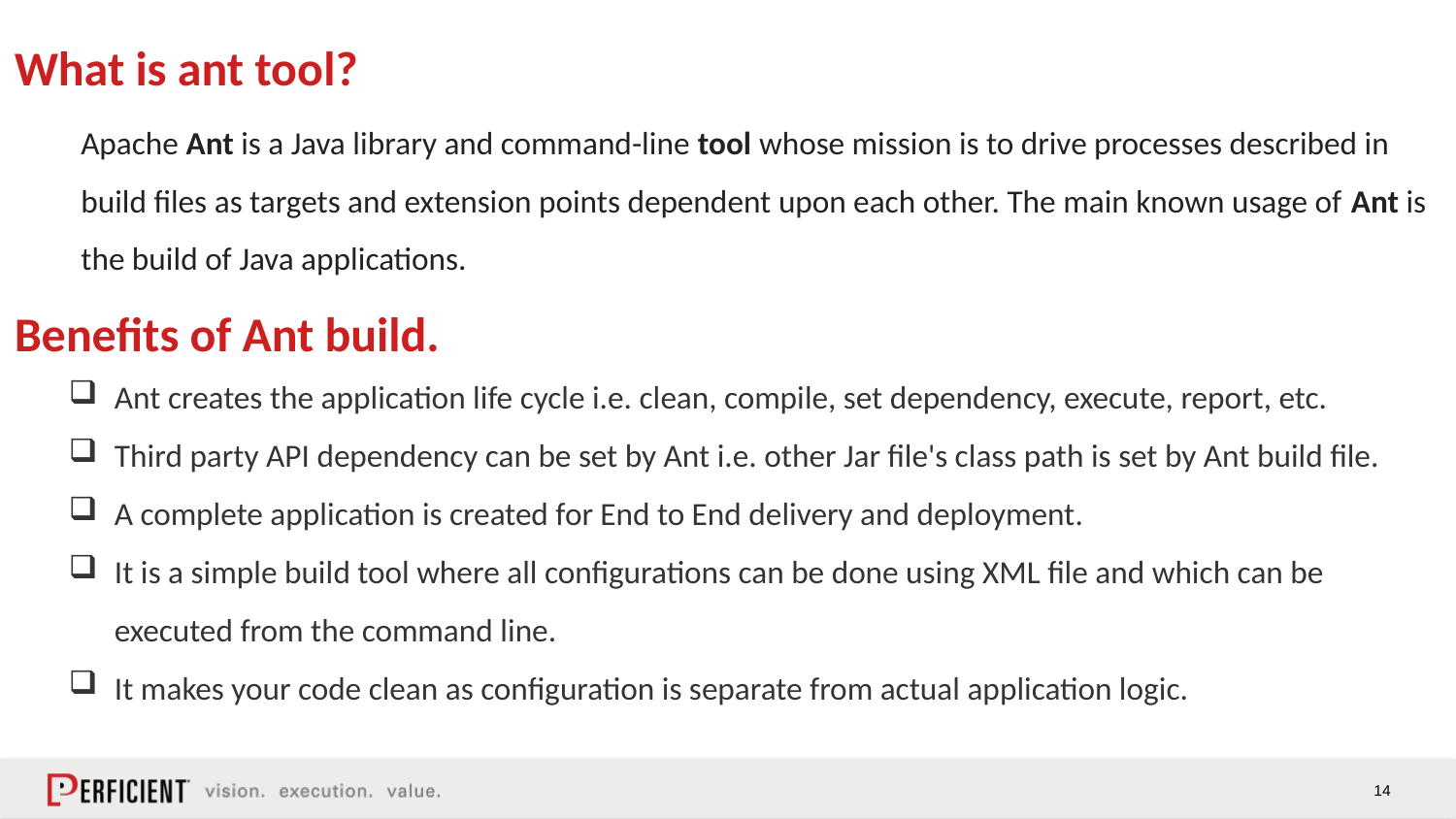

What is ant tool?
Apache Ant is a Java library and command-line tool whose mission is to drive processes described in build files as targets and extension points dependent upon each other. The main known usage of Ant is the build of Java applications.
Benefits of Ant build.
Ant creates the application life cycle i.e. clean, compile, set dependency, execute, report, etc.
Third party API dependency can be set by Ant i.e. other Jar file's class path is set by Ant build file.
A complete application is created for End to End delivery and deployment.
It is a simple build tool where all configurations can be done using XML file and which can be executed from the command line.
It makes your code clean as configuration is separate from actual application logic.